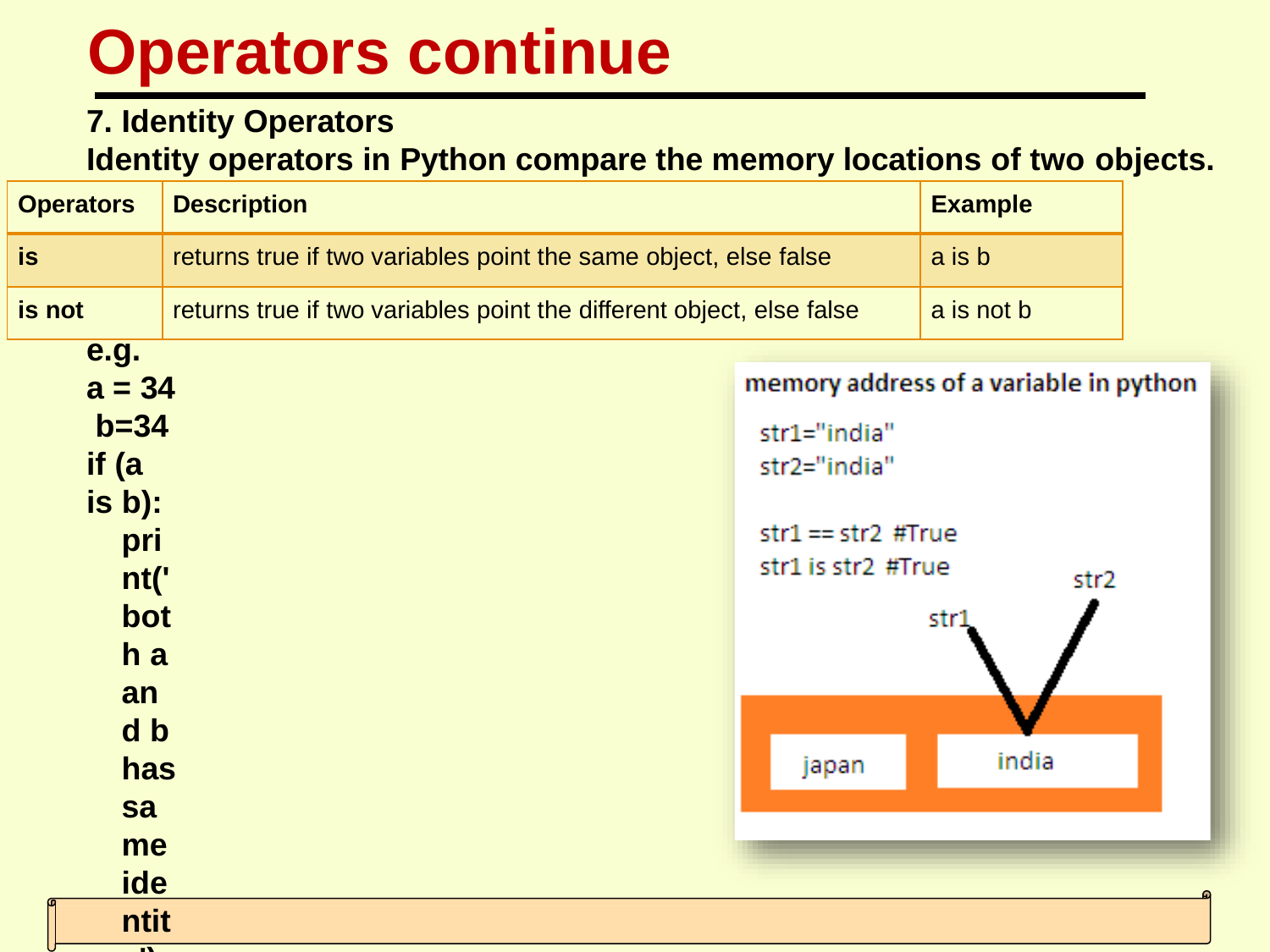

# Operators continue

7. Identity Operators
Identity operators in Python compare the memory locations of two objects.
| Operators | Description | Example |
| --- | --- | --- |
| is | returns true if two variables point the same object, else false | a is b |
| is not | returns true if two variables point the different object, else false | a is not b |
e.g.
a = 34  b=34
if (a is b):
print('both a and b has same identity')
else:
print('a and b has different identity')  b=99
if (a is b):
print('both a and b has same identity')  else:
print('a and b has different identity')
Output :-
both a and b has same identity  a and b has different identity